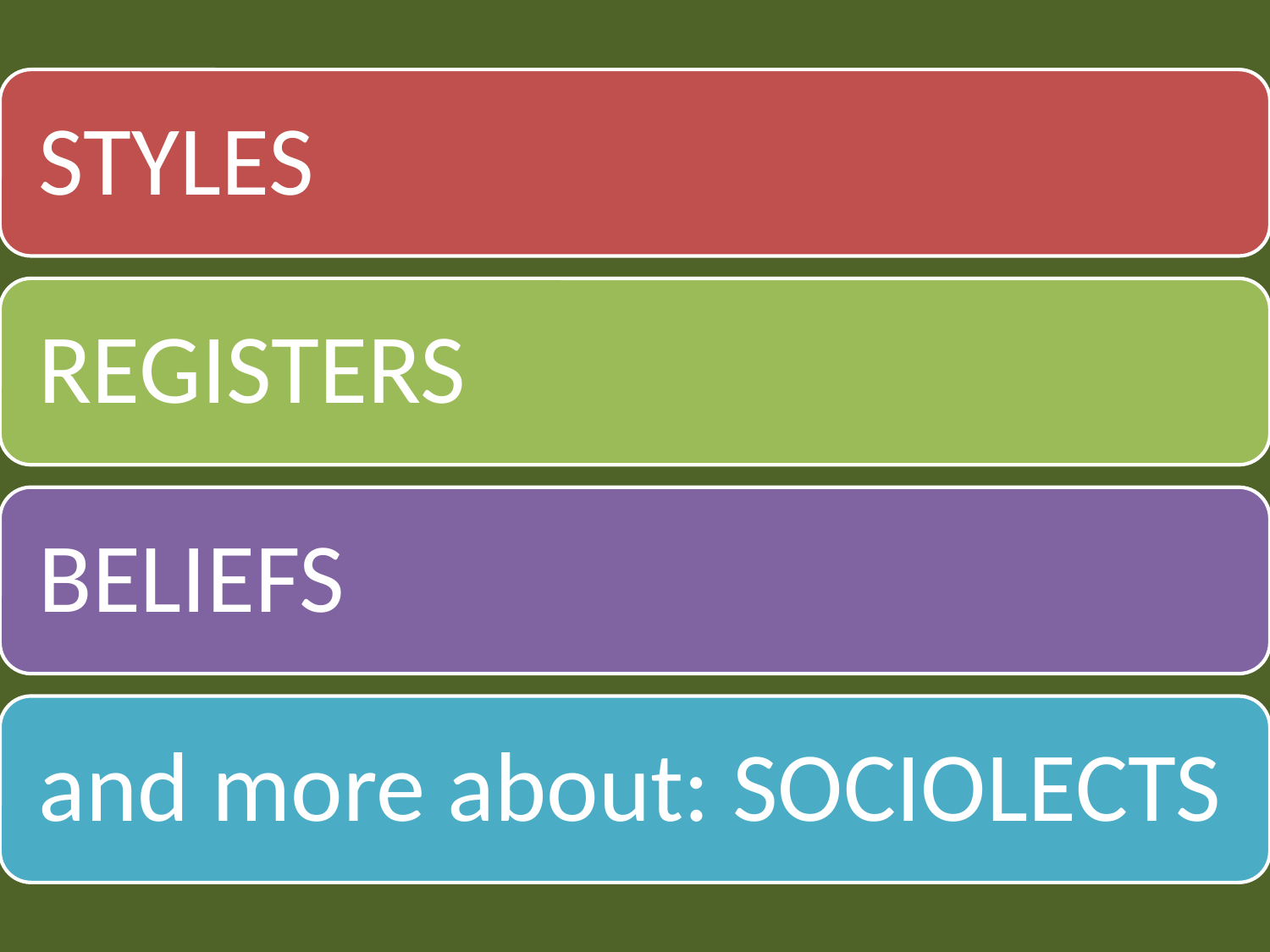

STYLES
REGISTERS
BELIEFS
and more about: SOCIOLECTS